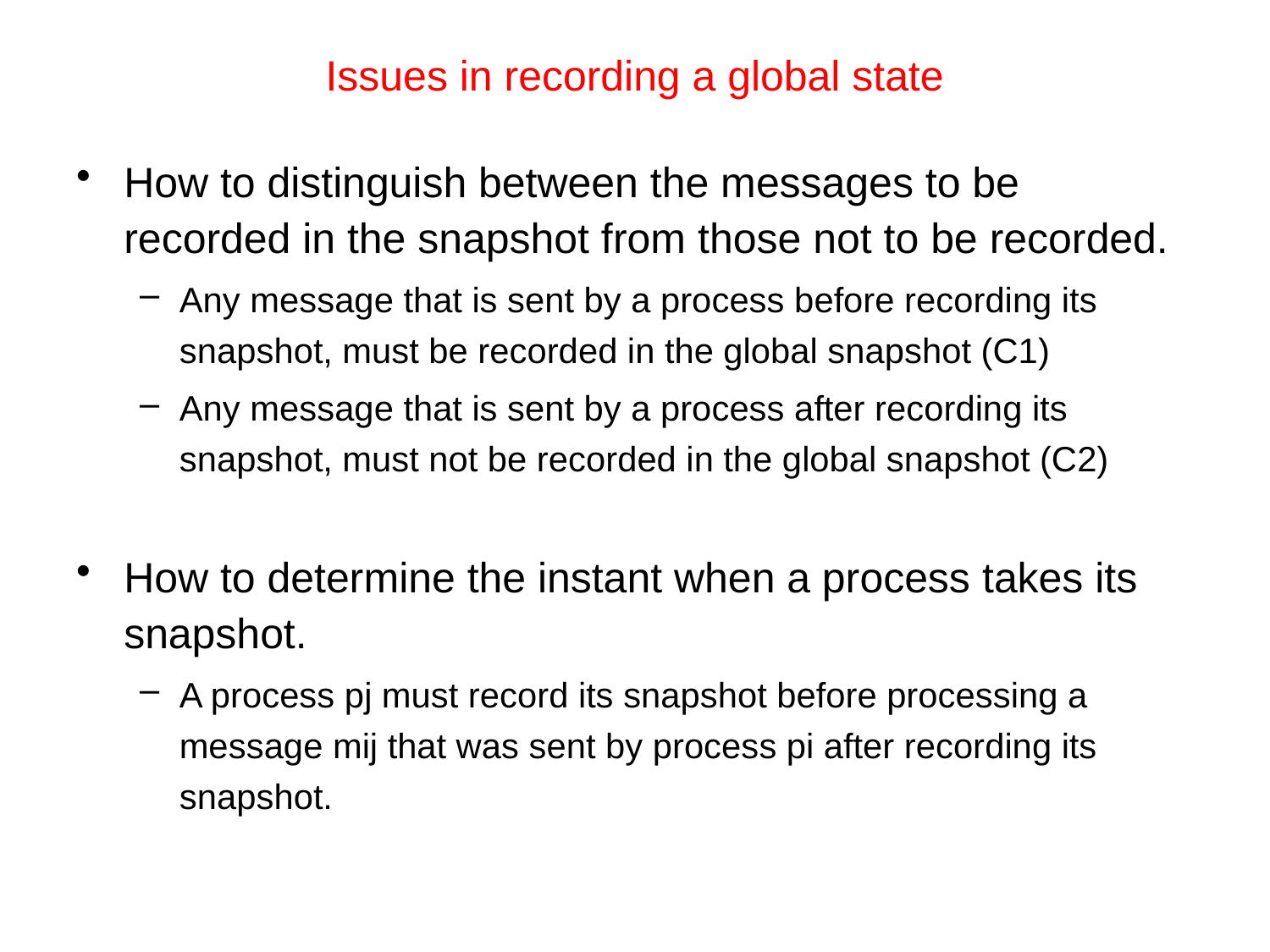

# Issues in recording a global state
How to distinguish between the messages to be recorded in the snapshot from those not to be recorded.
Any message that is sent by a process before recording its snapshot, must be recorded in the global snapshot (C1)
Any message that is sent by a process after recording its snapshot, must not be recorded in the global snapshot (C2)

How to determine the instant when a process takes its snapshot.
A process pj must record its snapshot before processing a message mij that was sent by process pi after recording its snapshot.